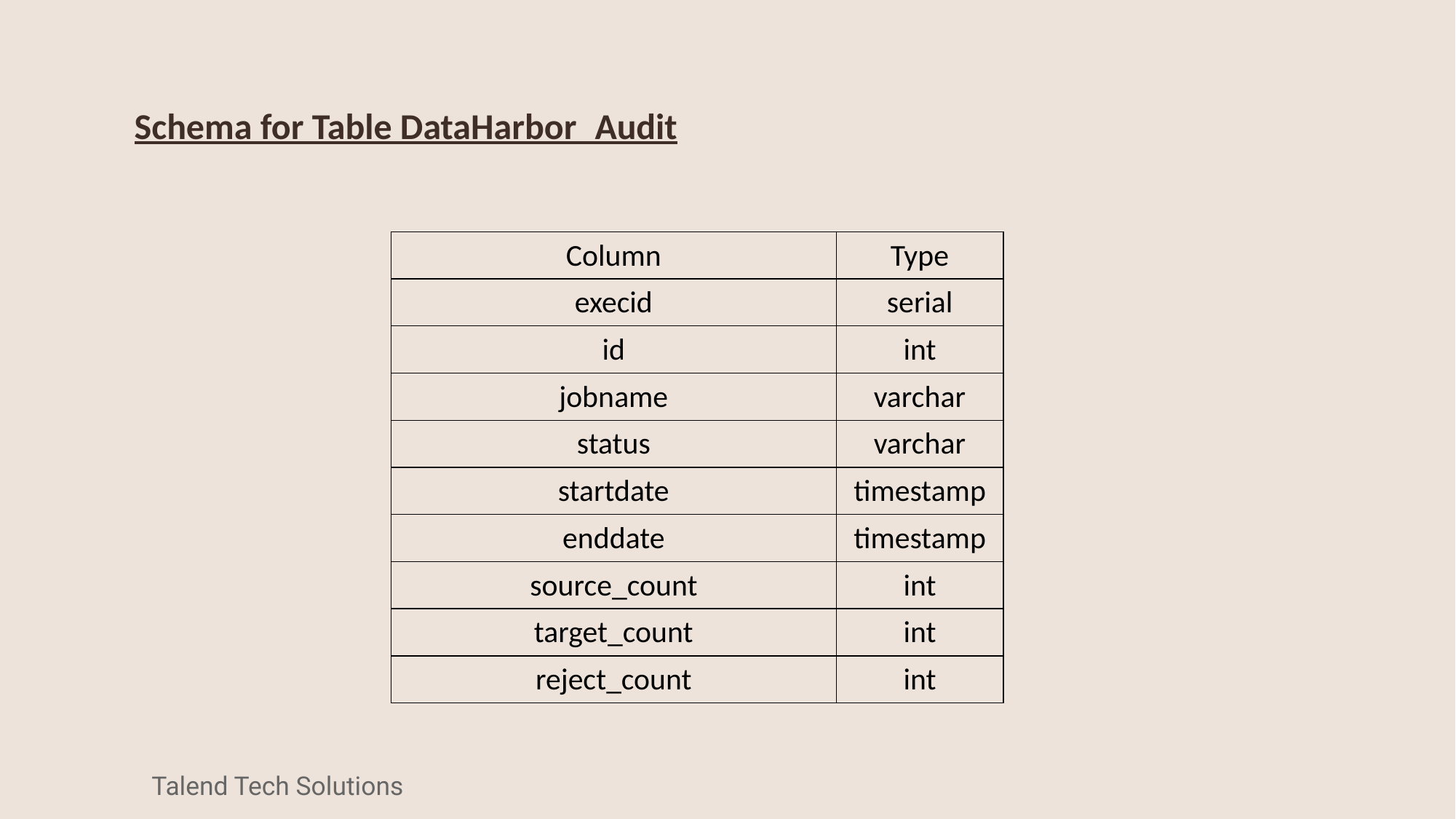

Schema for Table DataHarbor_Audit
| Column | Type |
| --- | --- |
| execid | serial |
| id | int |
| jobname | varchar |
| status | varchar |
| startdate | timestamp |
| enddate | timestamp |
| source\_count | int |
| target\_count | int |
| reject\_count | int |
20
Talend Tech Solutions